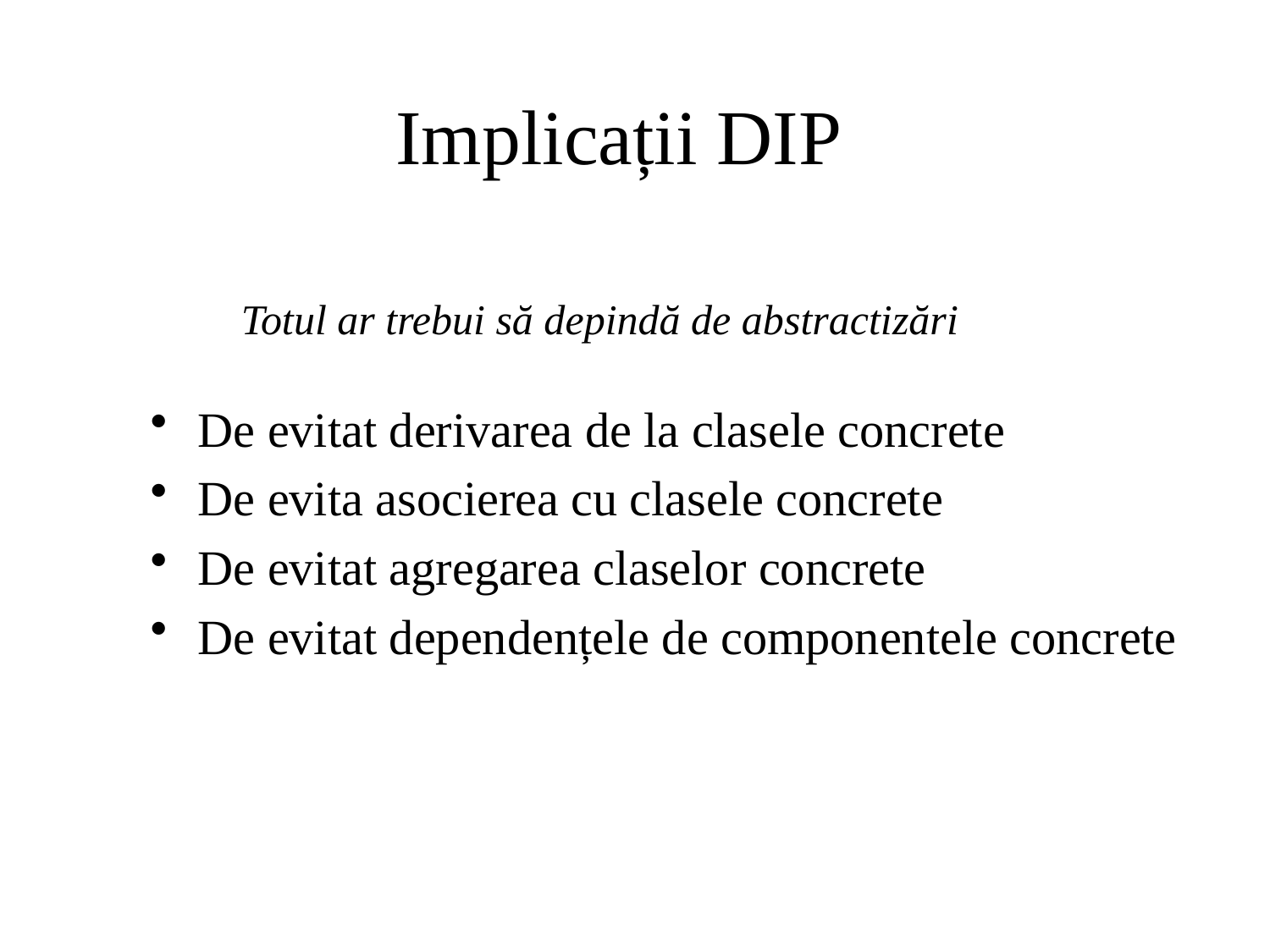

# Implicații DIP
Totul ar trebui să depindă de abstractizări
De evitat derivarea de la clasele concrete
De evita asocierea cu clasele concrete
De evitat agregarea claselor concrete
De evitat dependențele de componentele concrete